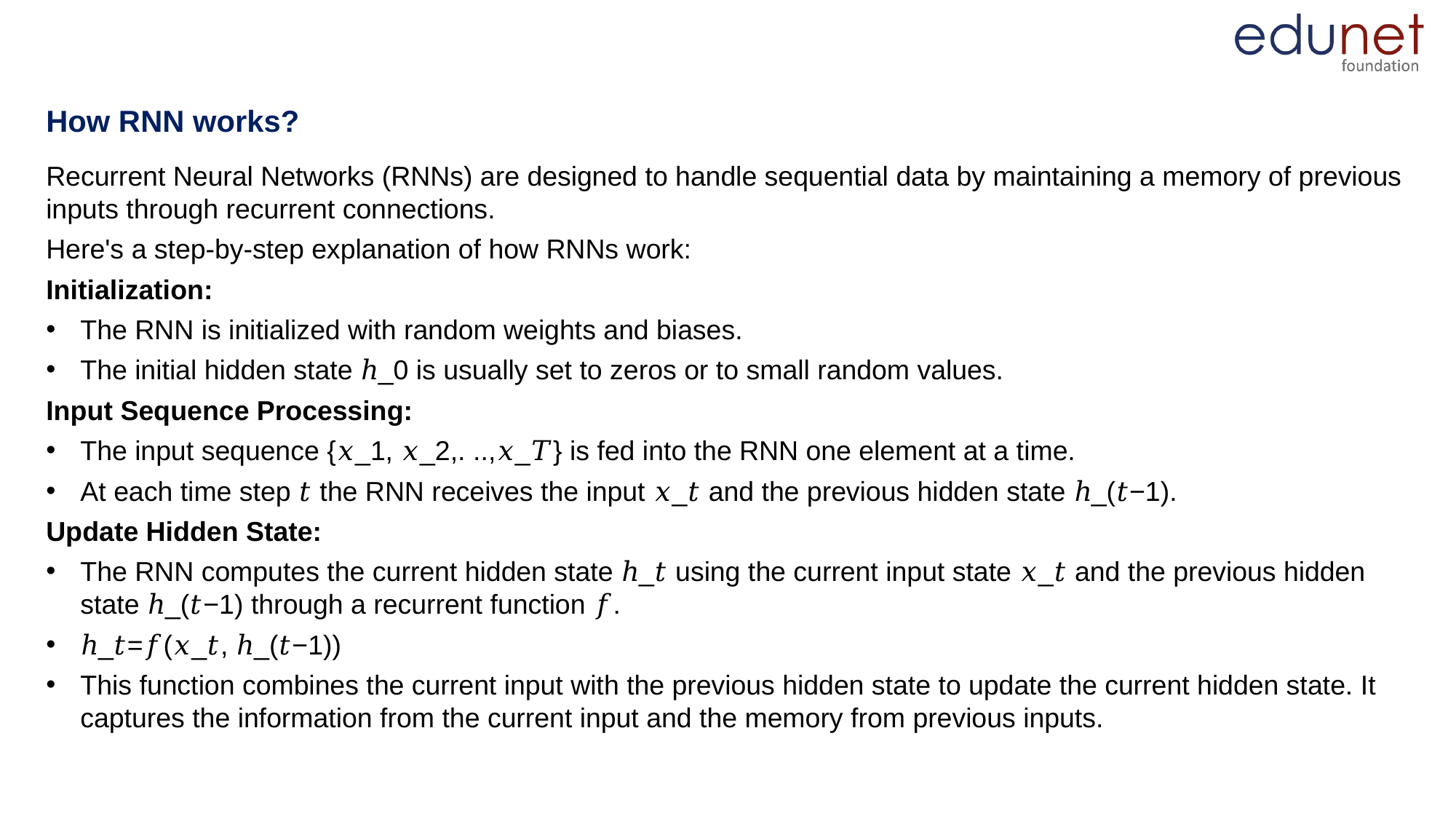

# How RNN works?
Recurrent Neural Networks (RNNs) are designed to handle sequential data by maintaining a memory of previous inputs through recurrent connections.
Here's a step-by-step explanation of how RNNs work:
Initialization:
The RNN is initialized with random weights and biases.
The initial hidden state ℎ_0 is usually set to zeros or to small random values.
Input Sequence Processing:
The input sequence {𝑥_1, 𝑥_2,. ..,𝑥_𝑇} is fed into the RNN one element at a time.
At each time step 𝑡 the RNN receives the input 𝑥_𝑡 and the previous hidden state ℎ_(𝑡−1).
Update Hidden State:
The RNN computes the current hidden state ℎ_𝑡 using the current input state 𝑥_𝑡 and the previous hidden state ℎ_(𝑡−1) through a recurrent function 𝑓.
ℎ_𝑡=𝑓(𝑥_𝑡, ℎ_(𝑡−1))
This function combines the current input with the previous hidden state to update the current hidden state. It captures the information from the current input and the memory from previous inputs.